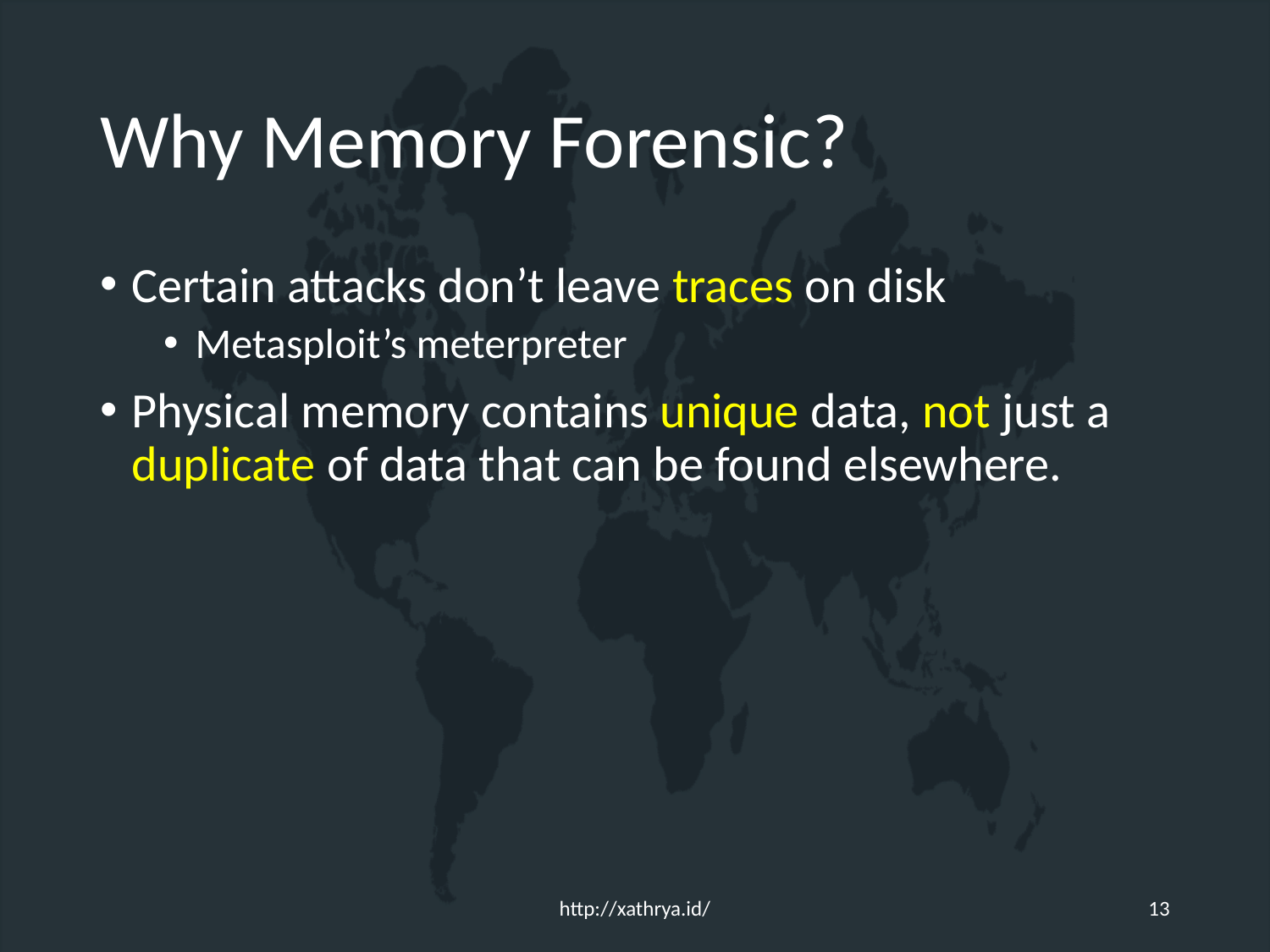

# Why Memory Forensic?
Certain attacks don’t leave traces on disk
Metasploit’s meterpreter
Physical memory contains unique data, not just a duplicate of data that can be found elsewhere.

http://xathrya.id/
13